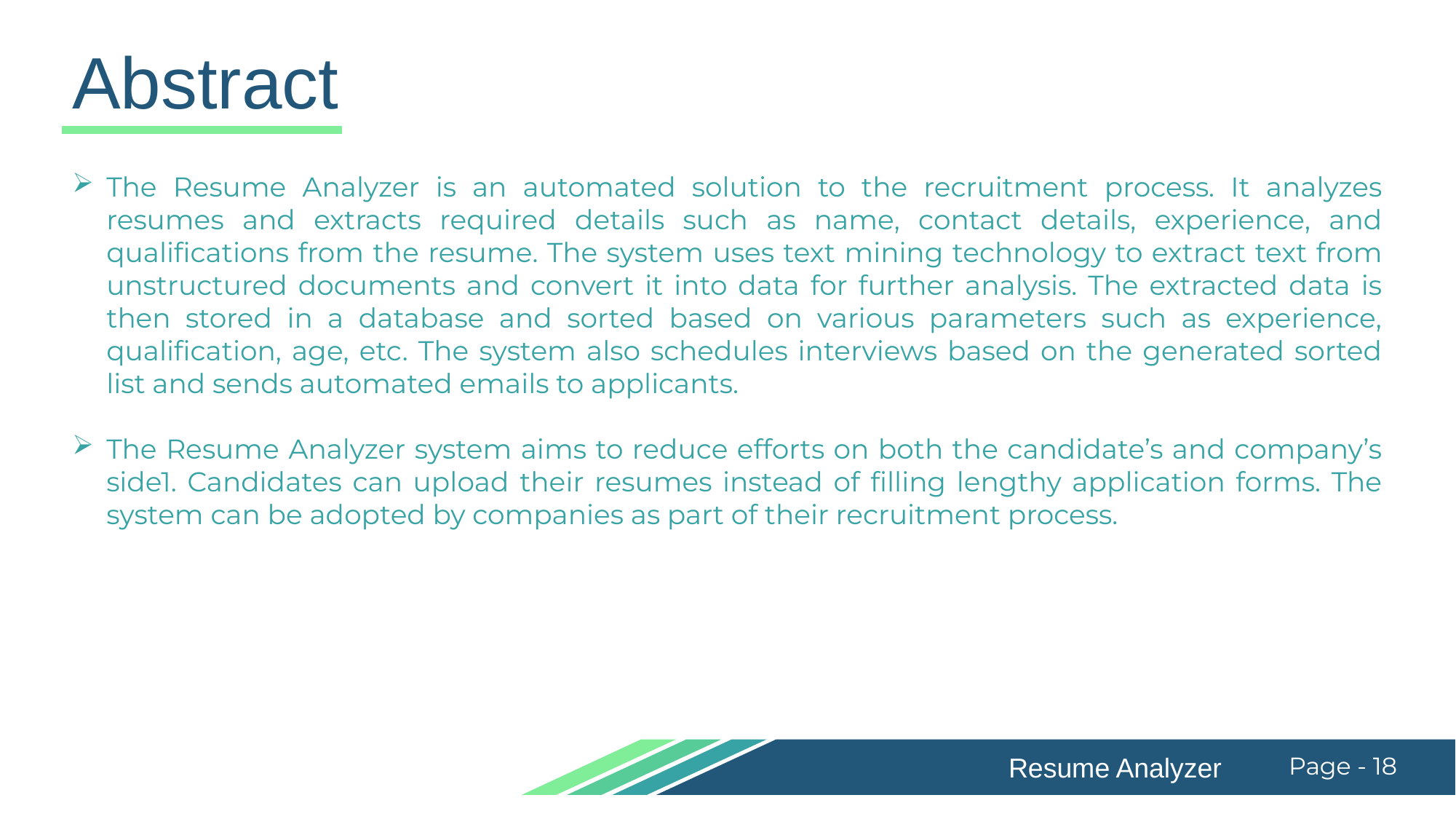

Abstract
The Resume Analyzer is an automated solution to the recruitment process. It analyzes resumes and extracts required details such as name, contact details, experience, and qualifications from the resume. The system uses text mining technology to extract text from unstructured documents and convert it into data for further analysis. The extracted data is then stored in a database and sorted based on various parameters such as experience, qualification, age, etc. The system also schedules interviews based on the generated sorted list and sends automated emails to applicants.

The Resume Analyzer system aims to reduce efforts on both the candidate’s and company’s side1. Candidates can upload their resumes instead of filling lengthy application forms. The system can be adopted by companies as part of their recruitment process.

Resume Analyzer
Page - 18